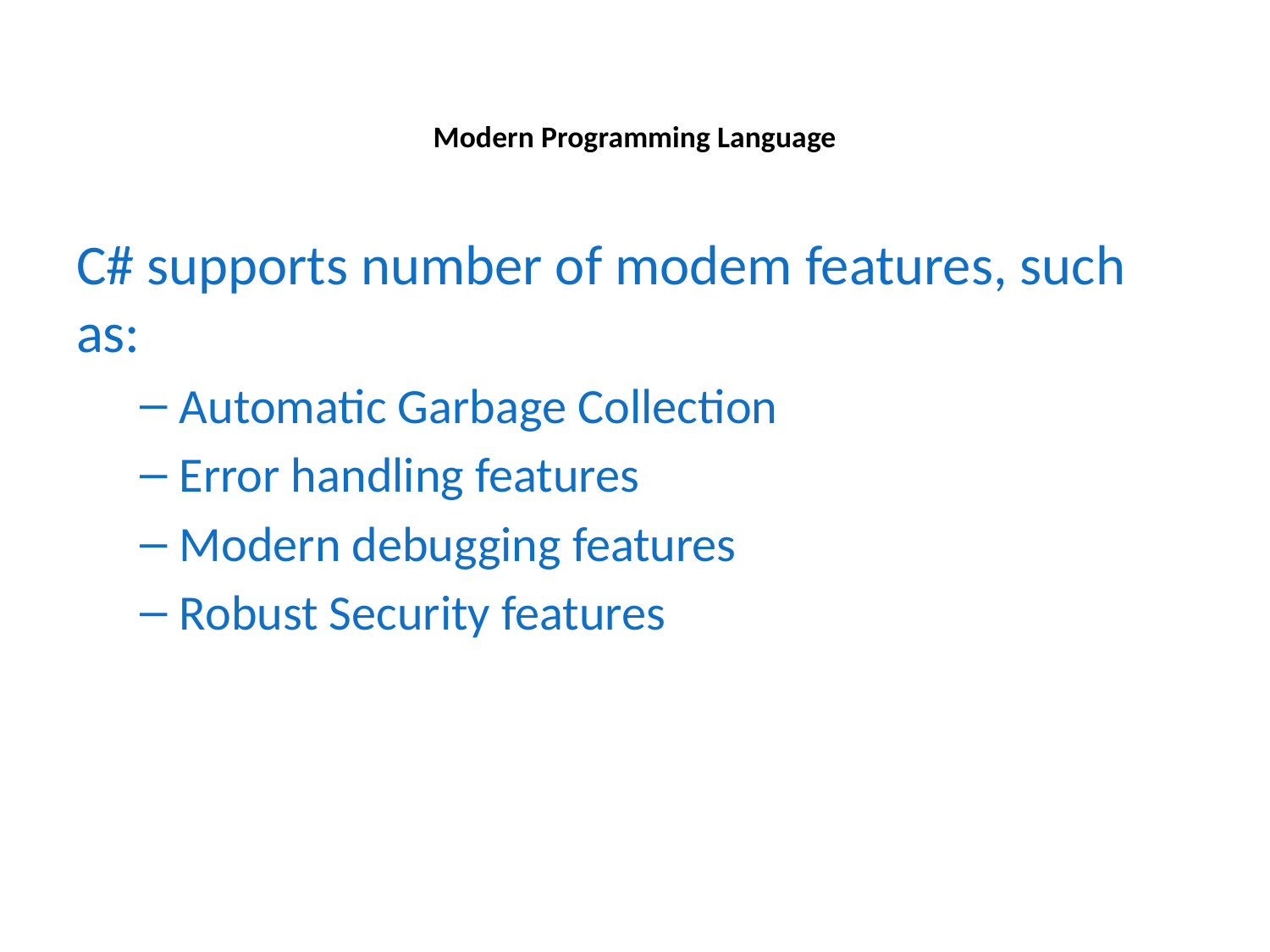

# Modern Programming Language
C# supports number of modem features, such as:
Automatic Garbage Collection
Error handling features
Modern debugging features
Robust Security features